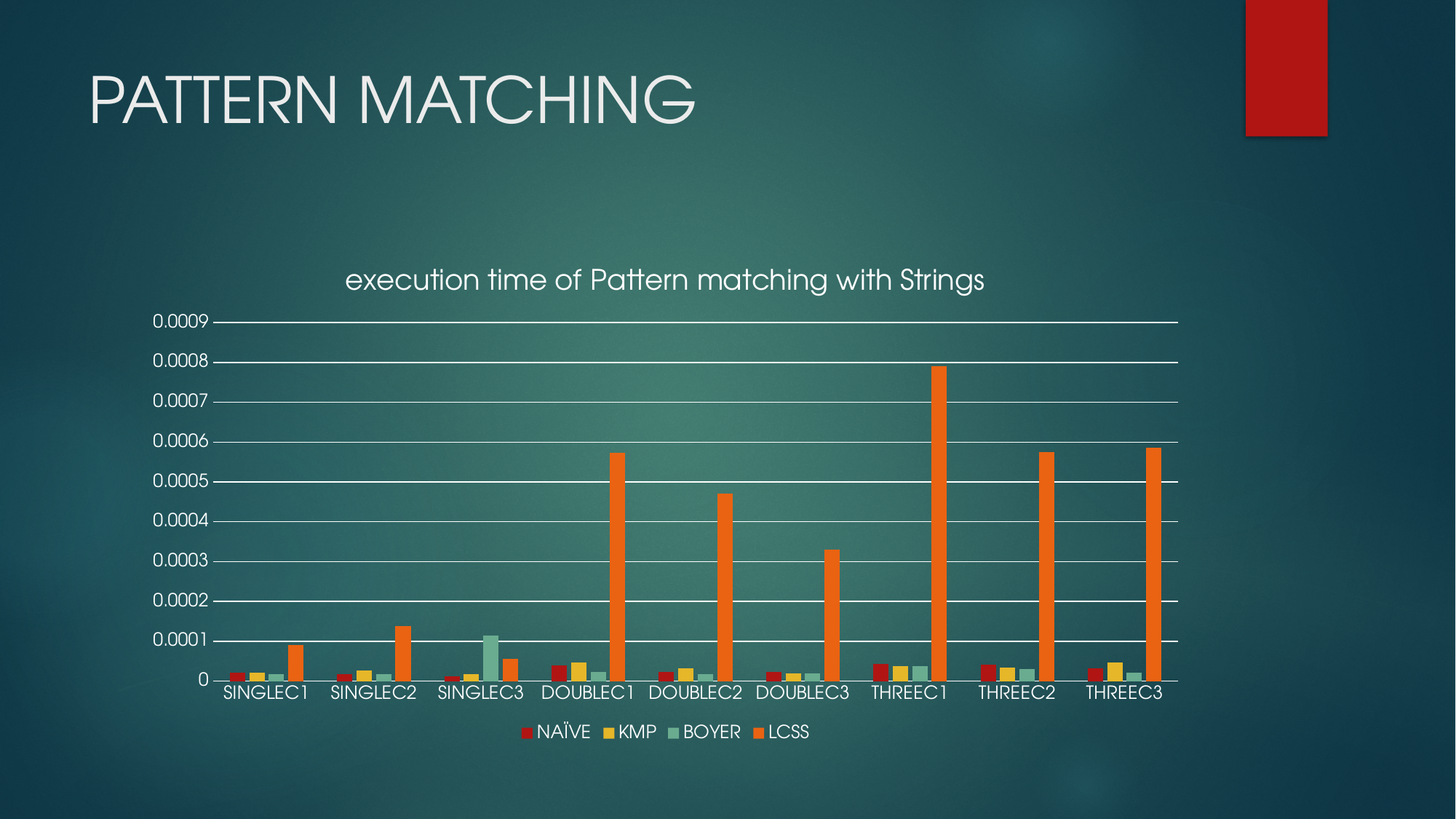

# PATTERN MATCHING

### Chart: execution time of Pattern matching with Strings

| Category | NAÏVE | KMP | BOYER | LCSS |
|---|---|---|---|---|
| SINGLEC1 | 2.13169282687886e-05 | 2.05274122890841e-05 | 1.65798328453092e-05 | 9.07943240235908e-05 |
| SINGLEC2 | 1.65798328453092e-05 | 2.64487812273728e-05 | 1.77641068148659e-05 | 0.000137770517994795 |
| SINGLEC3 | 1.1447979886725e-05 | 1.65798328453092e-05 | 0.000114085041786893 | 5.56608683837112e-05 |
| DOUBLEC1 | 3.94757930735067e-05 | 4.65814359813521e-05 | 2.28959597734501e-05 | 0.000572793756873579 |
| DOUBLEC2 | 2.21064447032404e-05 | 3.15806346407043e-05 | 1.73693488250137e-05 | 0.000470551452963263 |
| DOUBLEC3 | 2.28959597734501e-05 | 1.85536227945704e-05 | 1.89483798749279e-05 | 0.000330412388393597 |
| THREEC1 | 4.2239098547725e-05 | 3.71072455891408e-05 | 3.71072455891408e-05 | 0.00079030537744984 |
| THREEC2 | 4.10548245781683e-05 | 3.35544236804707e-05 | 3.03963606711477e-05 | 0.000574372788832988 |
| THREEC3 | 3.19753917210618e-05 | 4.65814364360994e-05 | 2.05274118343368e-05 | 0.000585820768719713 |